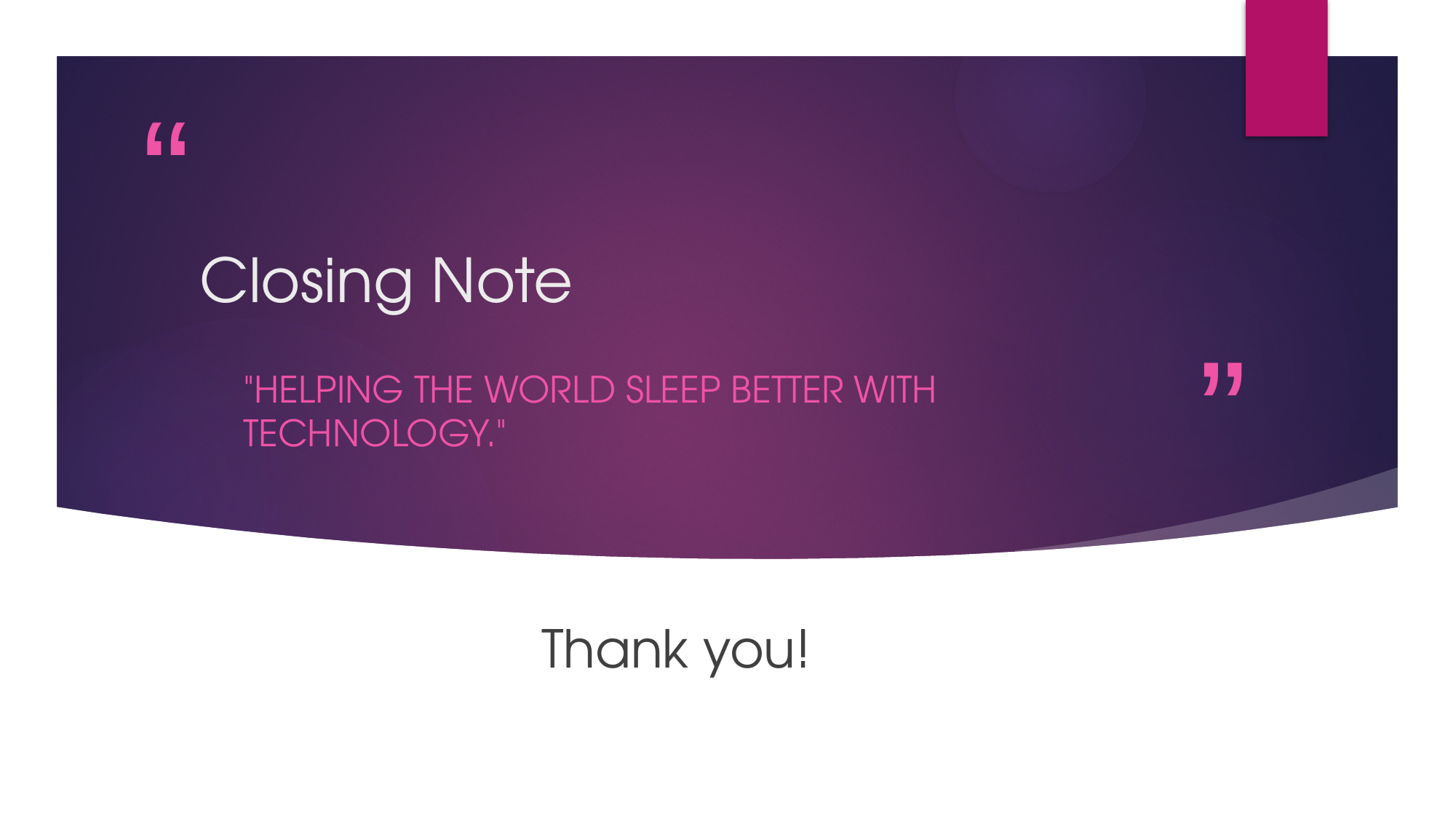

# Closing Note
"Helping the world sleep better with technology."

Thank you!